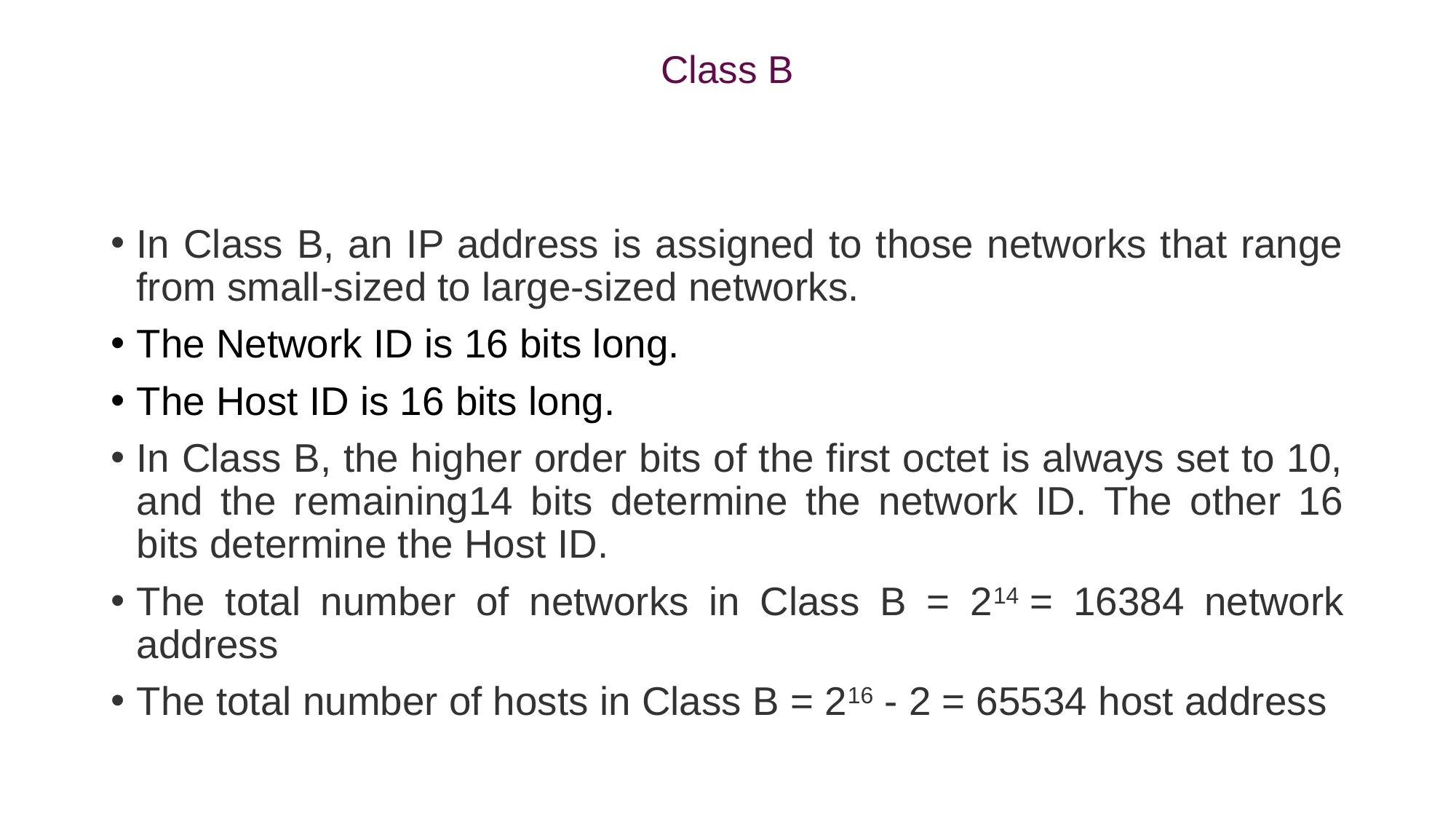

# Class B
In Class B, an IP address is assigned to those networks that range from small-sized to large-sized networks.
The Network ID is 16 bits long.
The Host ID is 16 bits long.
In Class B, the higher order bits of the first octet is always set to 10, and the remaining14 bits determine the network ID. The other 16 bits determine the Host ID.
The total number of networks in Class B = 214 = 16384 network address
The total number of hosts in Class B = 216 - 2 = 65534 host address